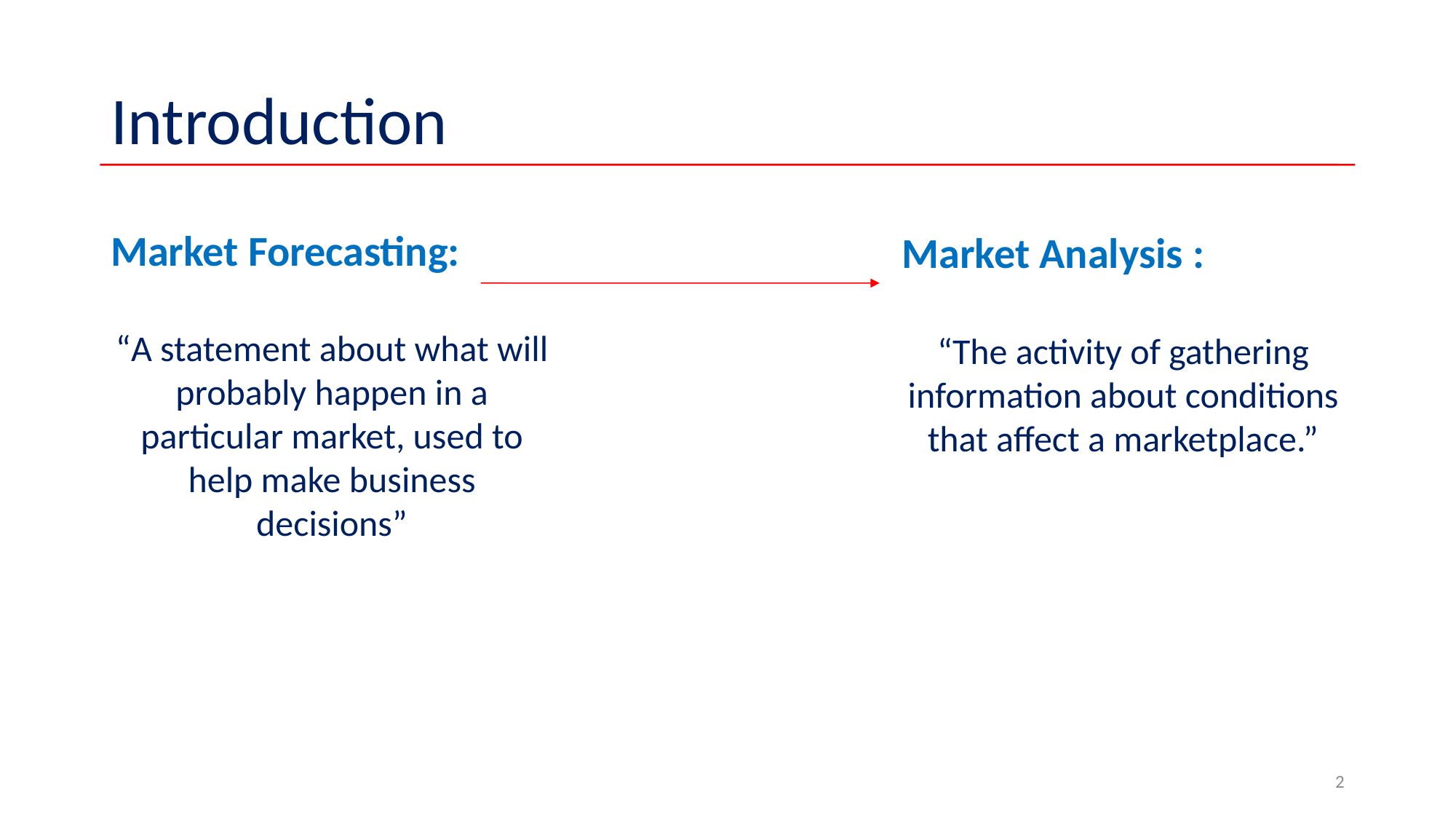

Introduction

Market Forecasting:

“A statement about what will probably happen in a particular market, used to help make business decisions”

Market Analysis :

“The activity of gathering information about conditions that affect a marketplace.”

2